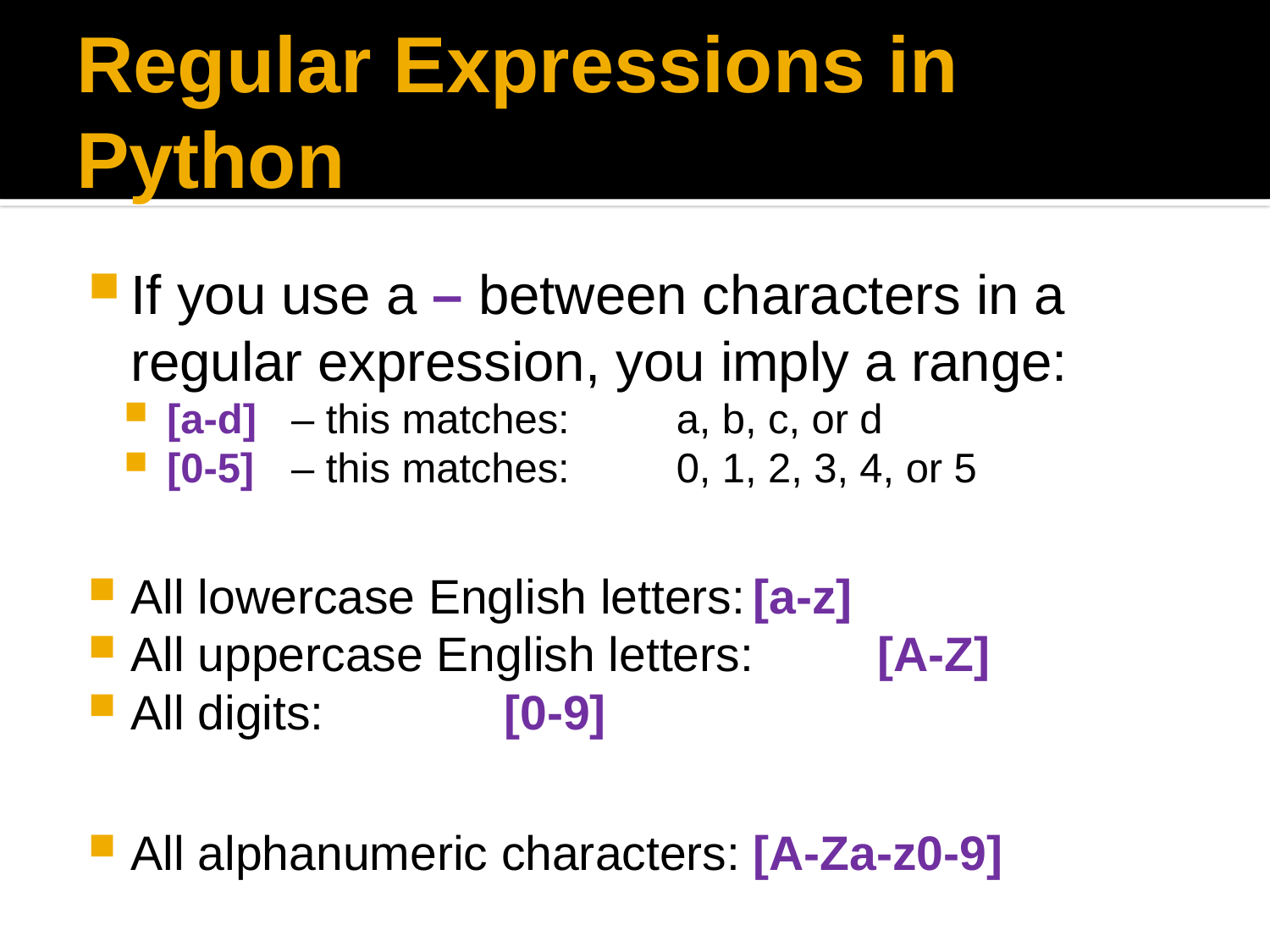

# Regular Expressions in Python
If you use a – between characters in a regular expression, you imply a range:
[a-d]	– this matches:		 a, b, c, or d
[0-5]	– this matches:		 0, 1, 2, 3, 4, or 5

All lowercase English letters:	[a-z]
All uppercase English letters:	[A-Z]
All digits:		 			[0-9]

All alphanumeric characters:	[A-Za-z0-9]